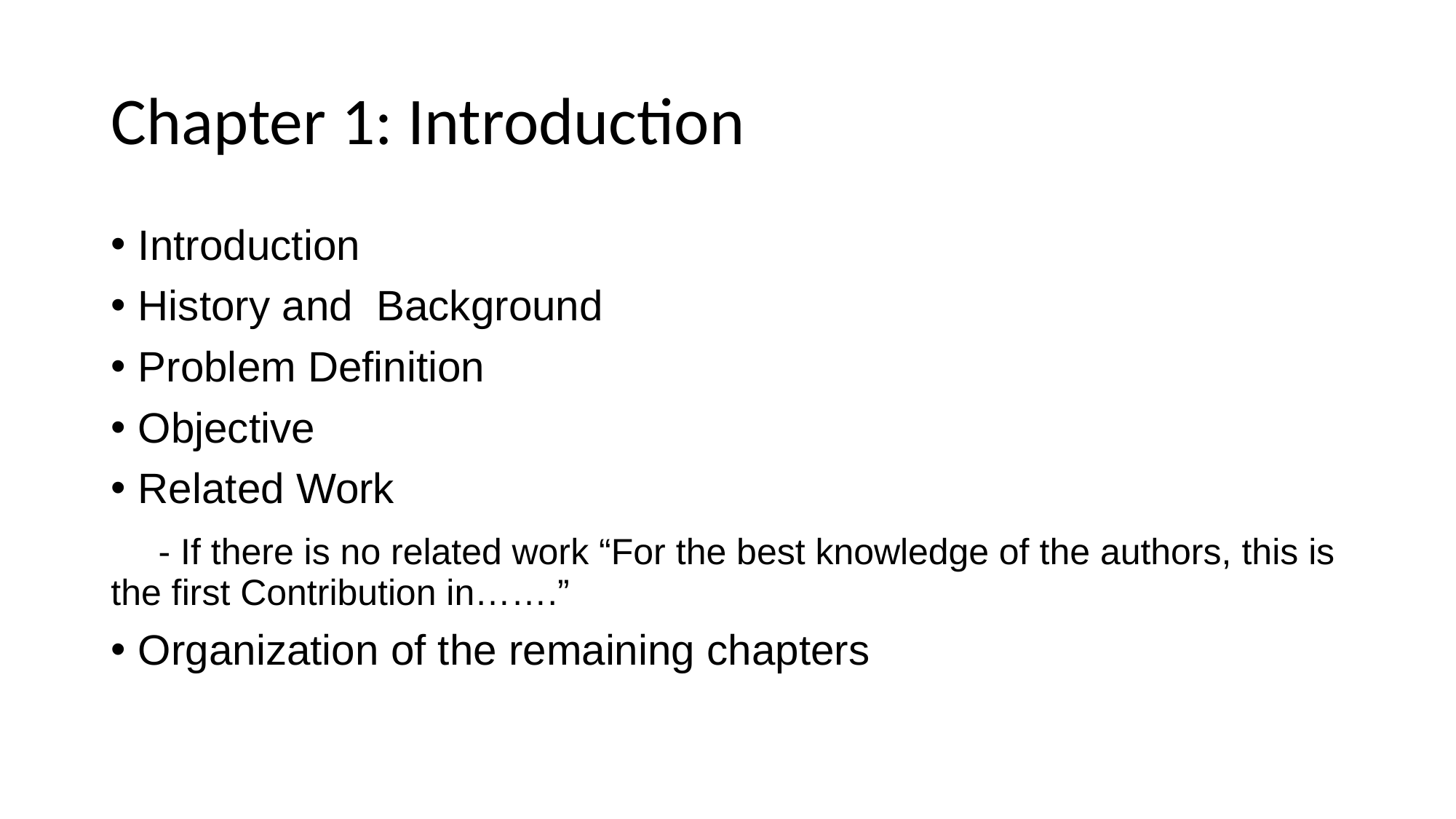

# Chapter 1: Introduction
Introduction
History and  Background
Problem Definition
Objective
Related Work
    - If there is no related work “For the best knowledge of the authors, this is the first Contribution in…….”
Organization of the remaining chapters